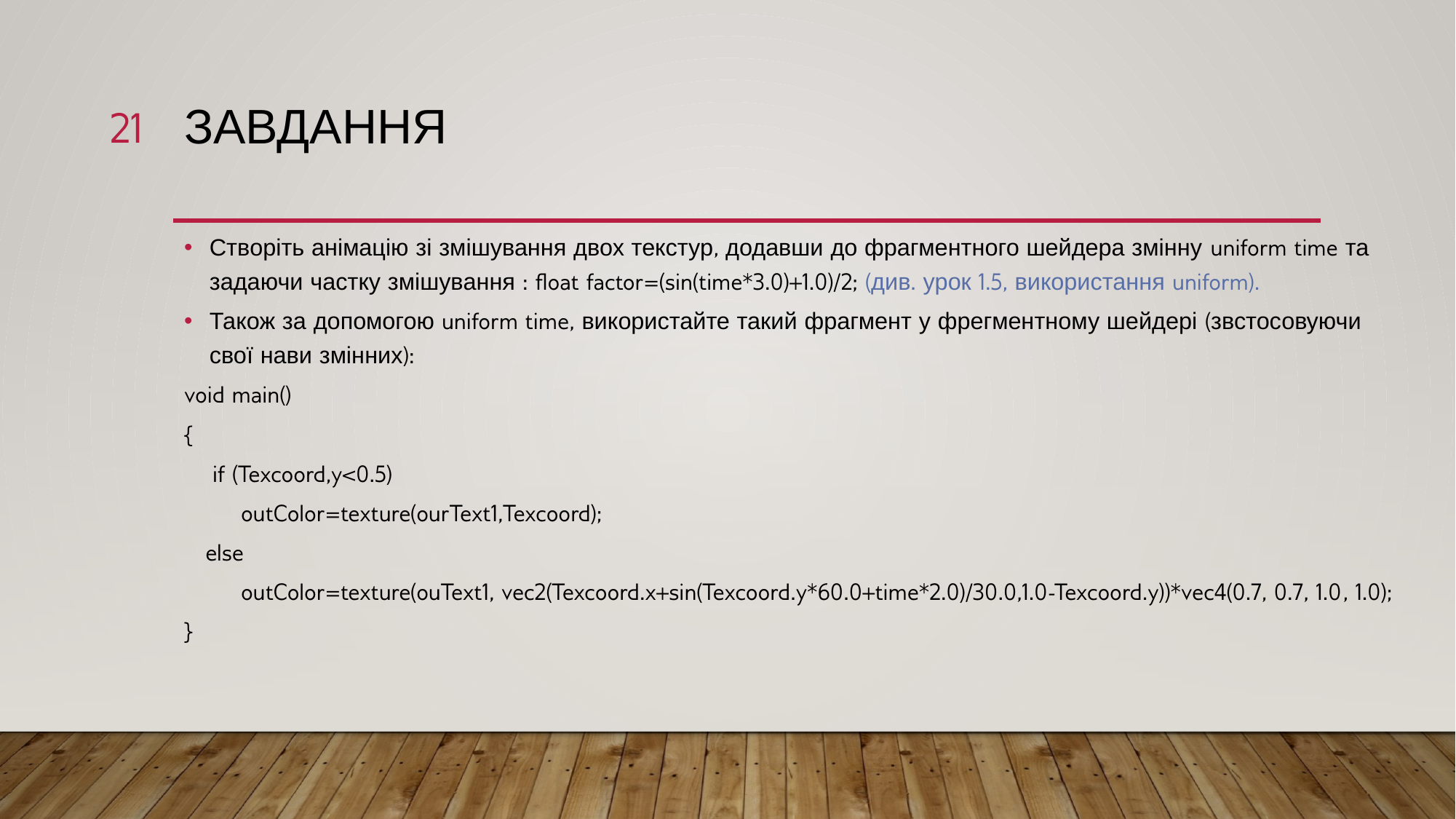

21
# Завдання
Створіть анімацію зі змішування двох текстур, додавши до фрагментного шейдера змінну uniform time та задаючи частку змішування : float factor=(sin(time*3.0)+1.0)/2; (див. урок 1.5, використання uniform).
Також за допомогою uniform time, використайте такий фрагмент у фрегментному шейдері (звстосовуючи свої нави змінних):
void main()
{
    if (Texcoord,y<0.5)
        outColor=texture(ourText1,Texcoord);
   else
        outColor=texture(ouText1, vec2(Texcoord.x+sin(Texcoord.y*60.0+time*2.0)/30.0,1.0-Texcoord.y))*vec4(0.7, 0.7, 1.0, 1.0);
}